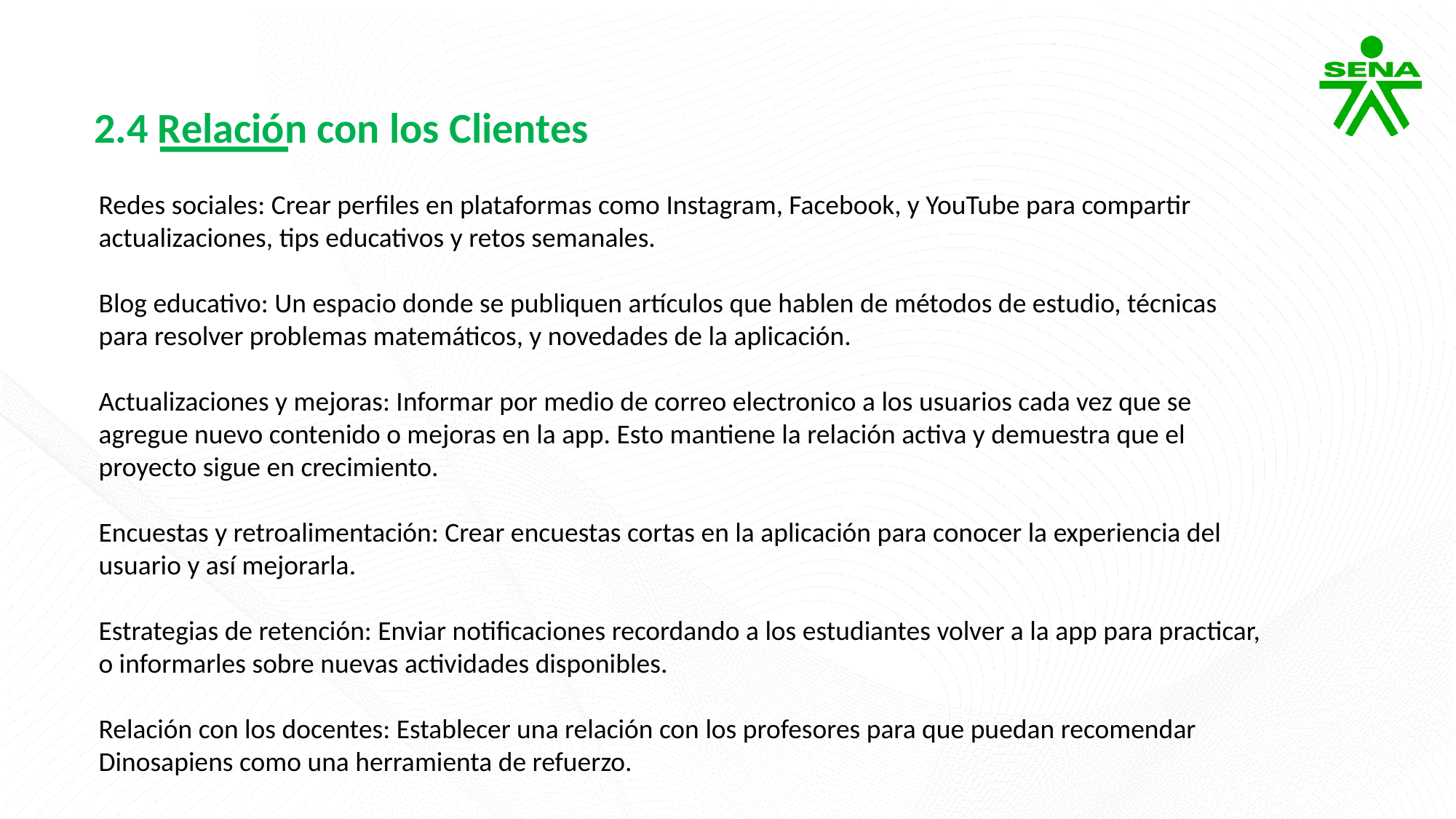

2.4 Relación con los Clientes

Redes sociales: Crear perfiles en plataformas como Instagram, Facebook, y YouTube para compartir actualizaciones, tips educativos y retos semanales.

Blog educativo: Un espacio donde se publiquen artículos que hablen de métodos de estudio, técnicas para resolver problemas matemáticos, y novedades de la aplicación.

Actualizaciones y mejoras: Informar por medio de correo electronico a los usuarios cada vez que se agregue nuevo contenido o mejoras en la app. Esto mantiene la relación activa y demuestra que el proyecto sigue en crecimiento.

Encuestas y retroalimentación: Crear encuestas cortas en la aplicación para conocer la experiencia del usuario y así mejorarla.

Estrategias de retención: Enviar notificaciones recordando a los estudiantes volver a la app para practicar, o informarles sobre nuevas actividades disponibles.

Relación con los docentes: Establecer una relación con los profesores para que puedan recomendar Dinosapiens como una herramienta de refuerzo.